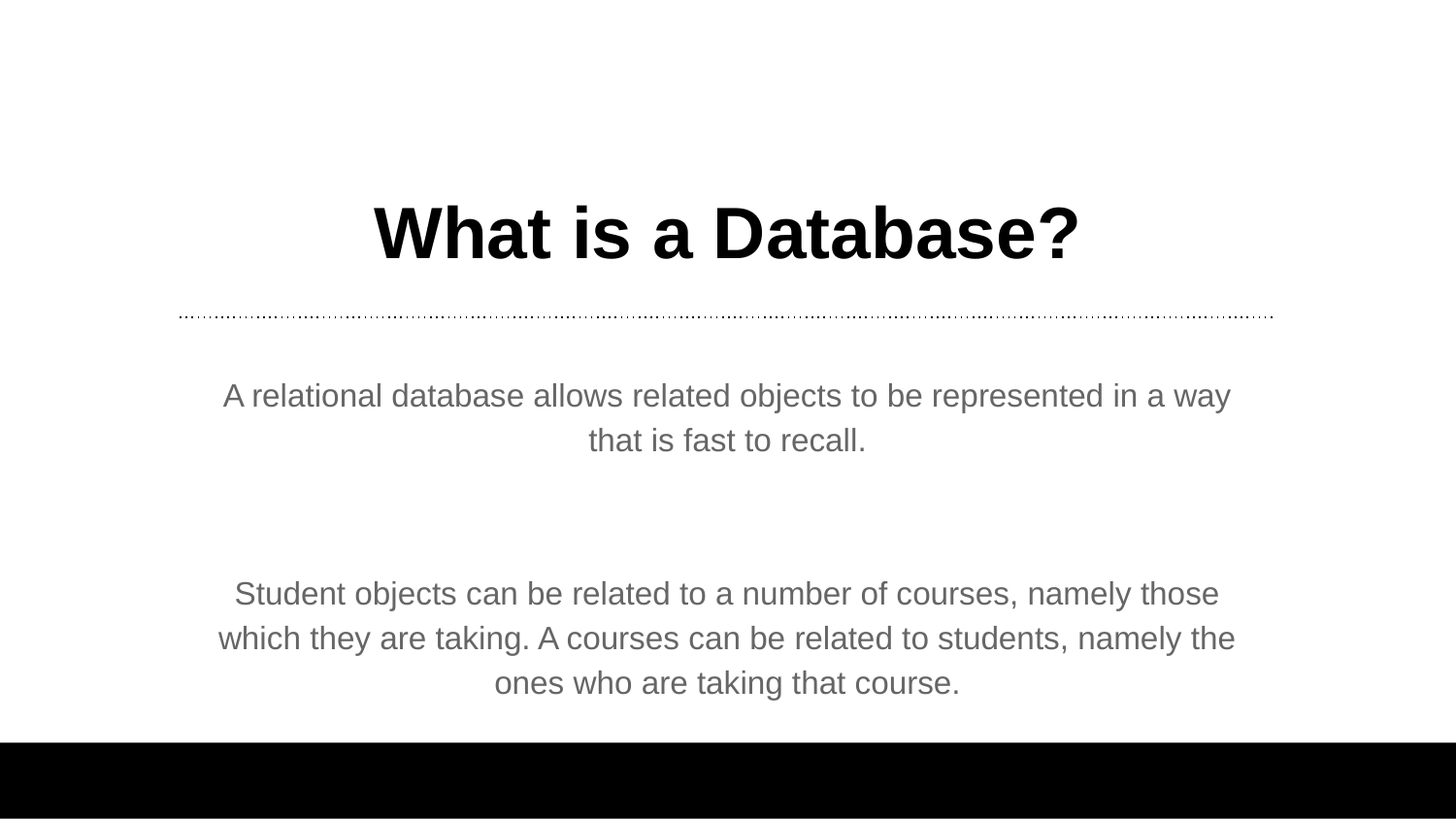

# What is a Database?
A relational database allows related objects to be represented in a way that is fast to recall.

Student objects can be related to a number of courses, namely those which they are taking. A courses can be related to students, namely the ones who are taking that course.